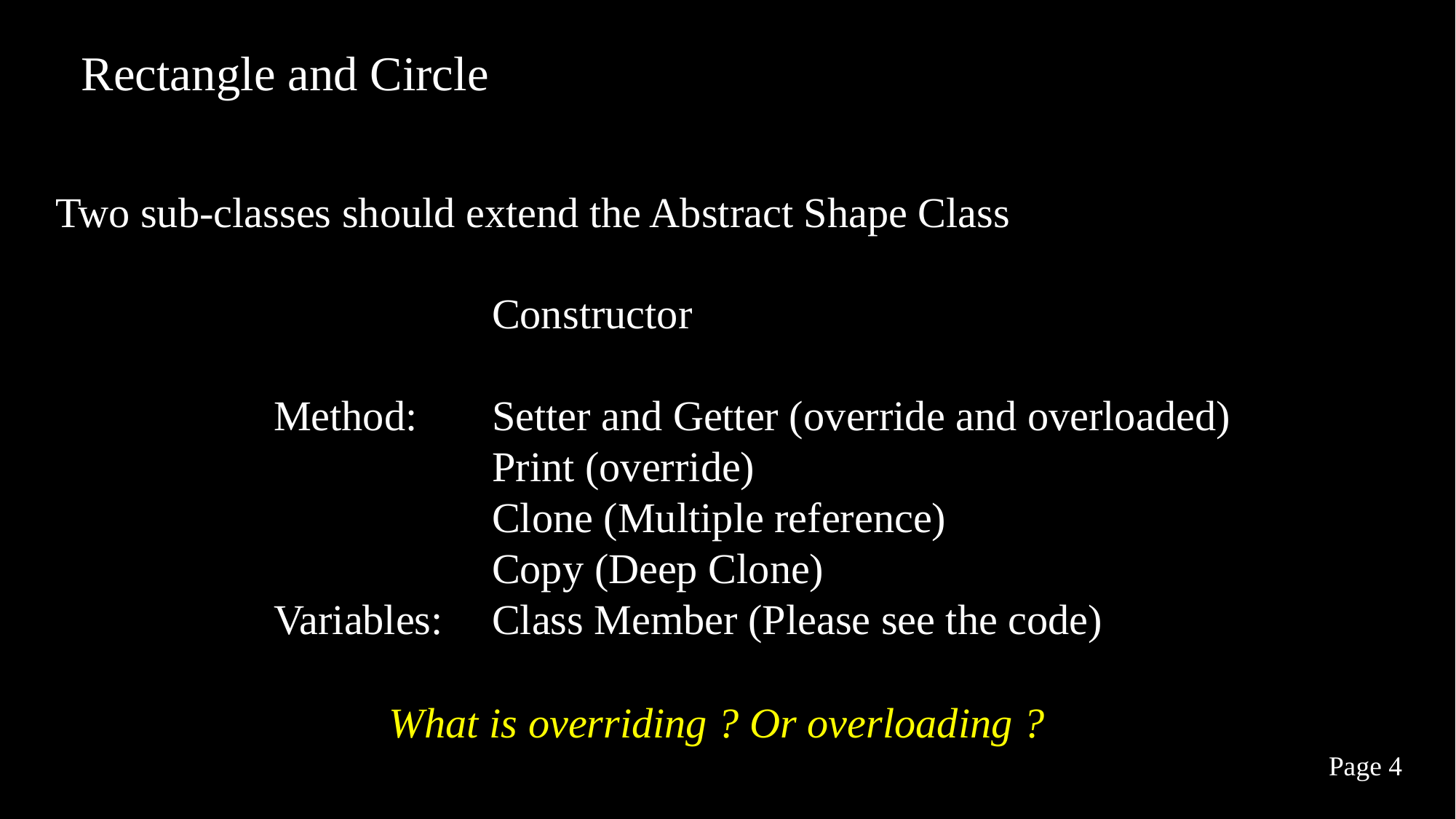

Rectangle and Circle
Two sub-classes should extend the Abstract Shape Class

				Constructor

		Method:	Setter and Getter (override and overloaded)
				Print (override)
			 	Clone (Multiple reference)
				Copy (Deep Clone)
		Variables:	Class Member (Please see the code)
What is overriding ? Or overloading ?
Page 4